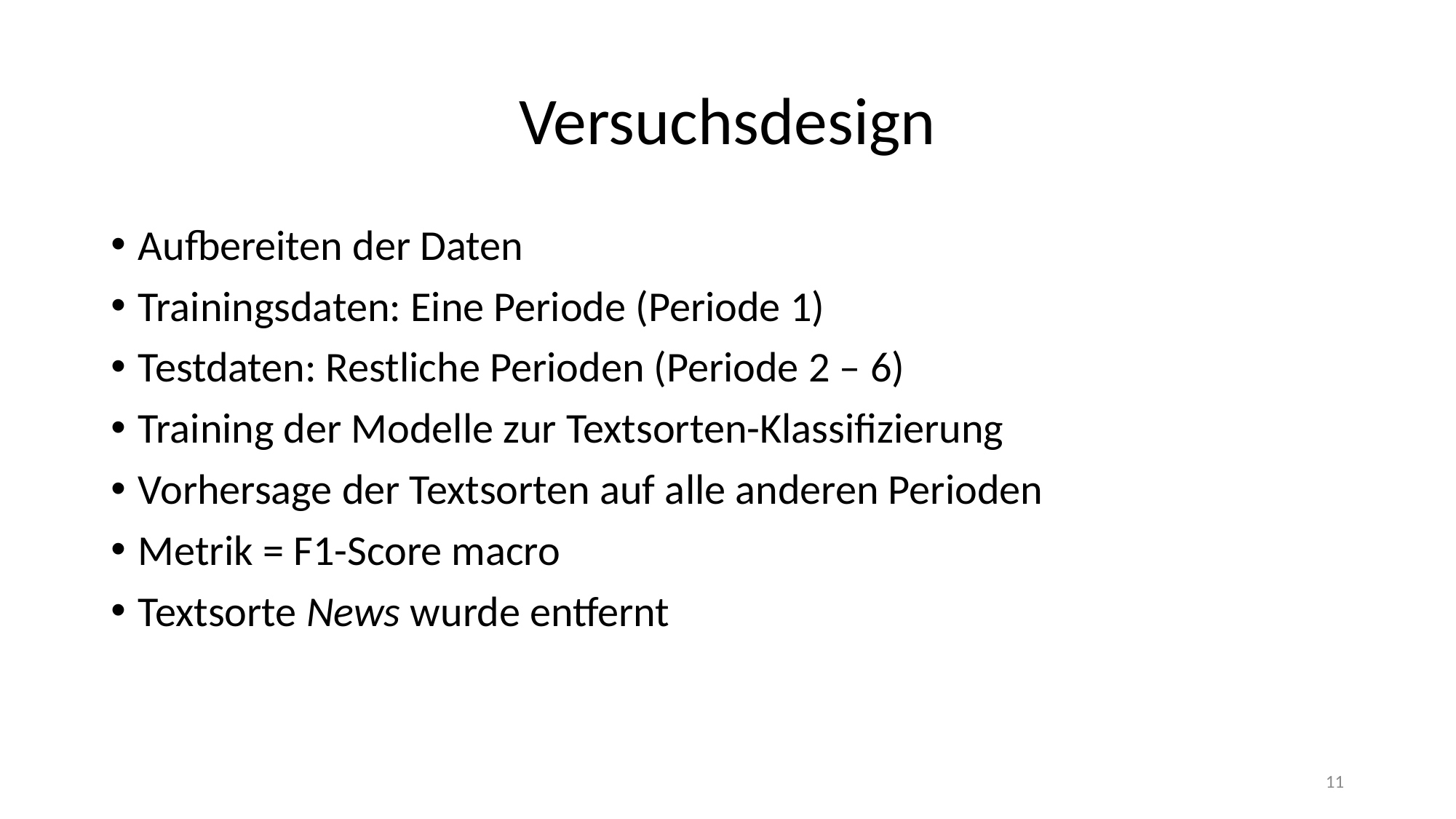

# Versuchsdesign
Aufbereiten der Daten
Trainingsdaten: Eine Periode (Periode 1)
Testdaten: Restliche Perioden (Periode 2 – 6)
Training der Modelle zur Textsorten-Klassifizierung
Vorhersage der Textsorten auf alle anderen Perioden
Metrik = F1-Score macro
Textsorte News wurde entfernt

11